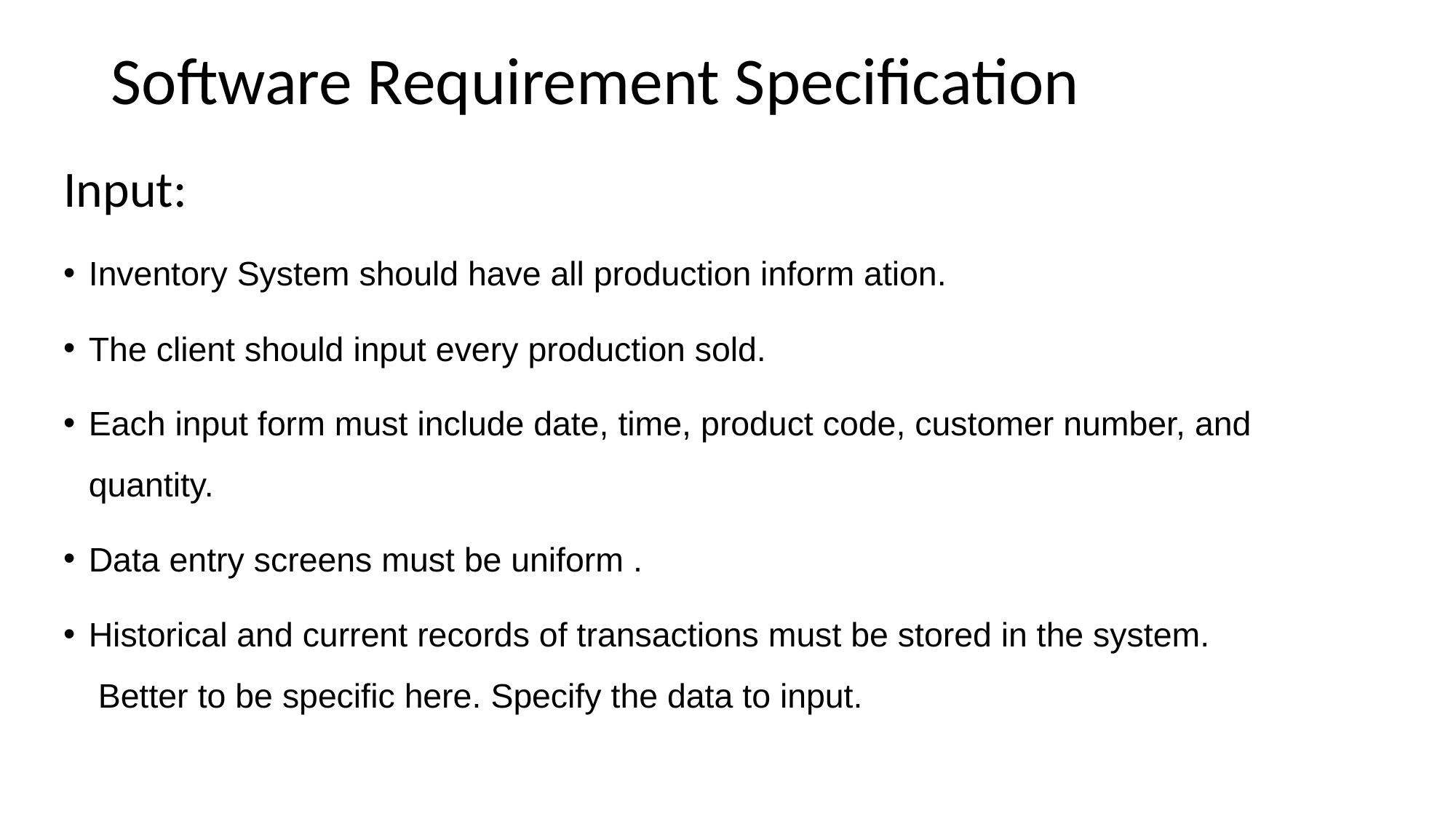

# Software Requirement Specification
Input:
Inventory System should have all production inform ation.
The client should input every production sold.
Each input form must include date, time, product code, customer number, and quantity.
Data entry screens must be uniform .
Historical and current records of transactions must be stored in the system.  Better to be specific here. Specify the data to input.